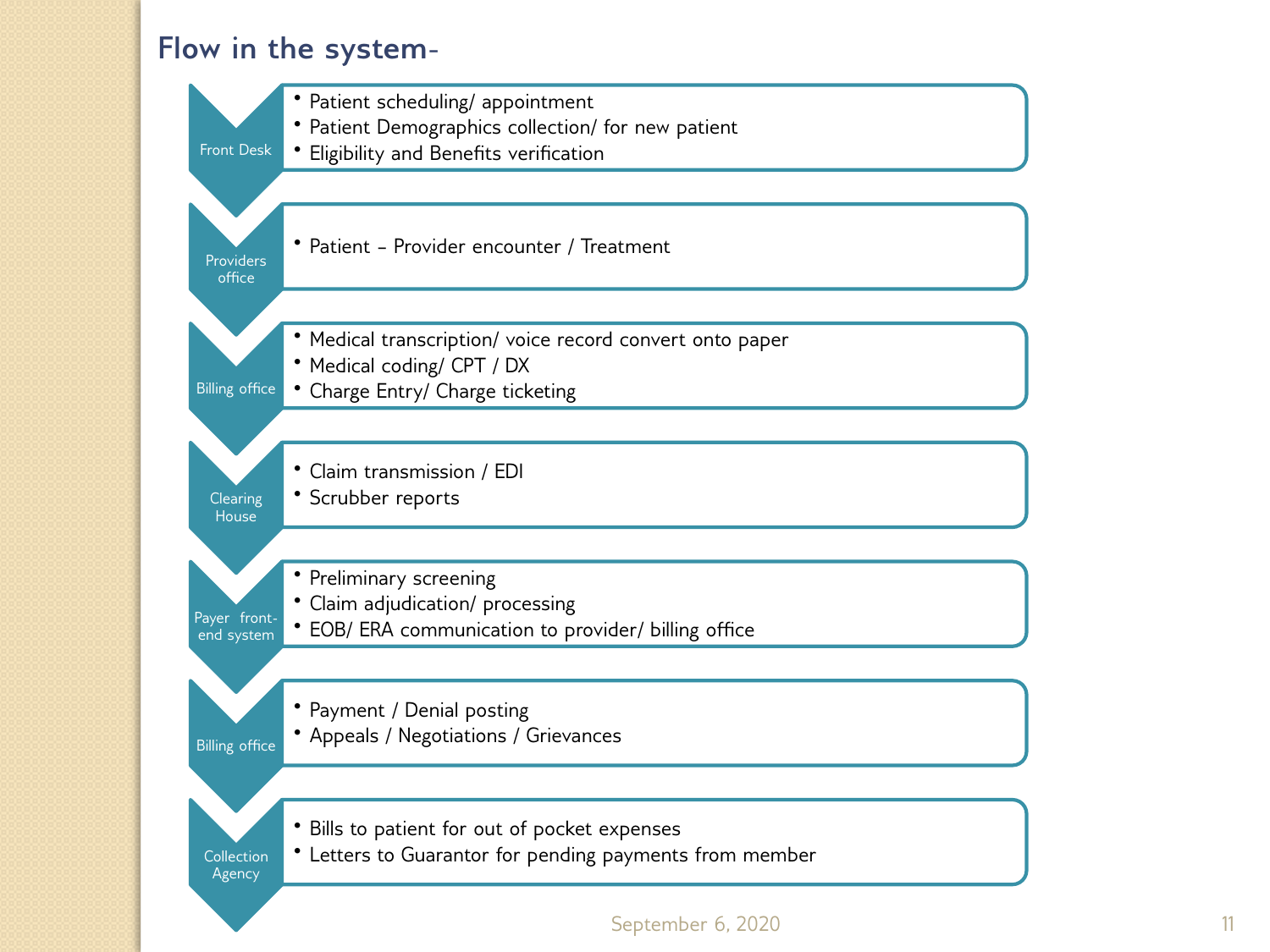

Flow in the system-
Front Desk
Patient scheduling/ appointment
Patient Demographics collection/ for new patient
Eligibility and Benefits verification
Providers office
Patient – Provider encounter / Treatment
Billing office
Medical transcription/ voice record convert onto paper
Medical coding/ CPT / DX
Charge Entry/ Charge ticketing
Clearing House
Claim transmission / EDI
Scrubber reports
Payer  front-end system
Preliminary screening
Claim adjudication/ processing
EOB/ ERA communication to provider/ billing office
Billing office
Payment / Denial posting
Appeals / Negotiations / Grievances
Collection Agency
Bills to patient for out of pocket expenses
Letters to Guarantor for pending payments from member
September 6, 2020
11